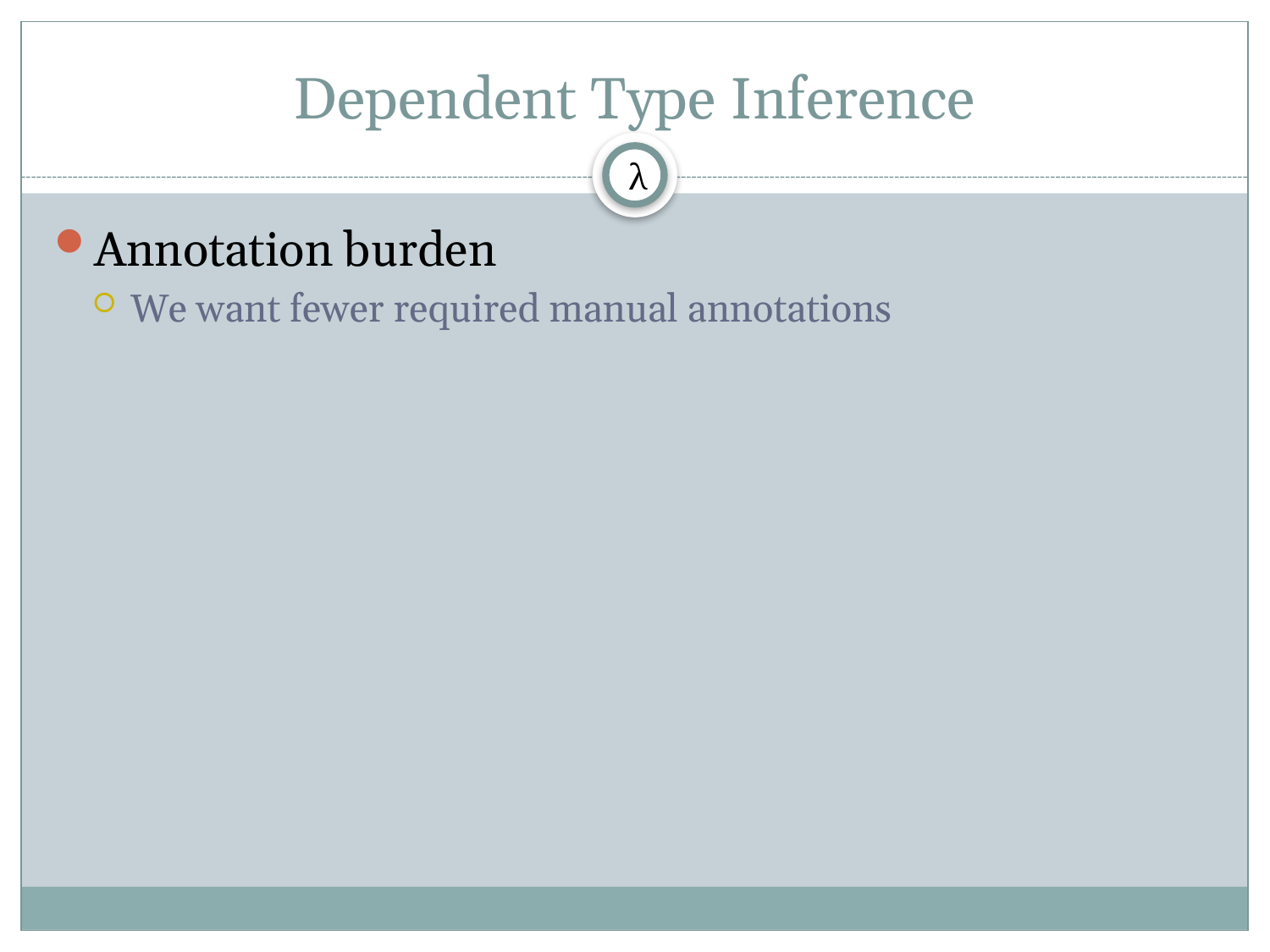

# Dependent Type Inference
λ
Annotation burden
We want fewer required manual annotations